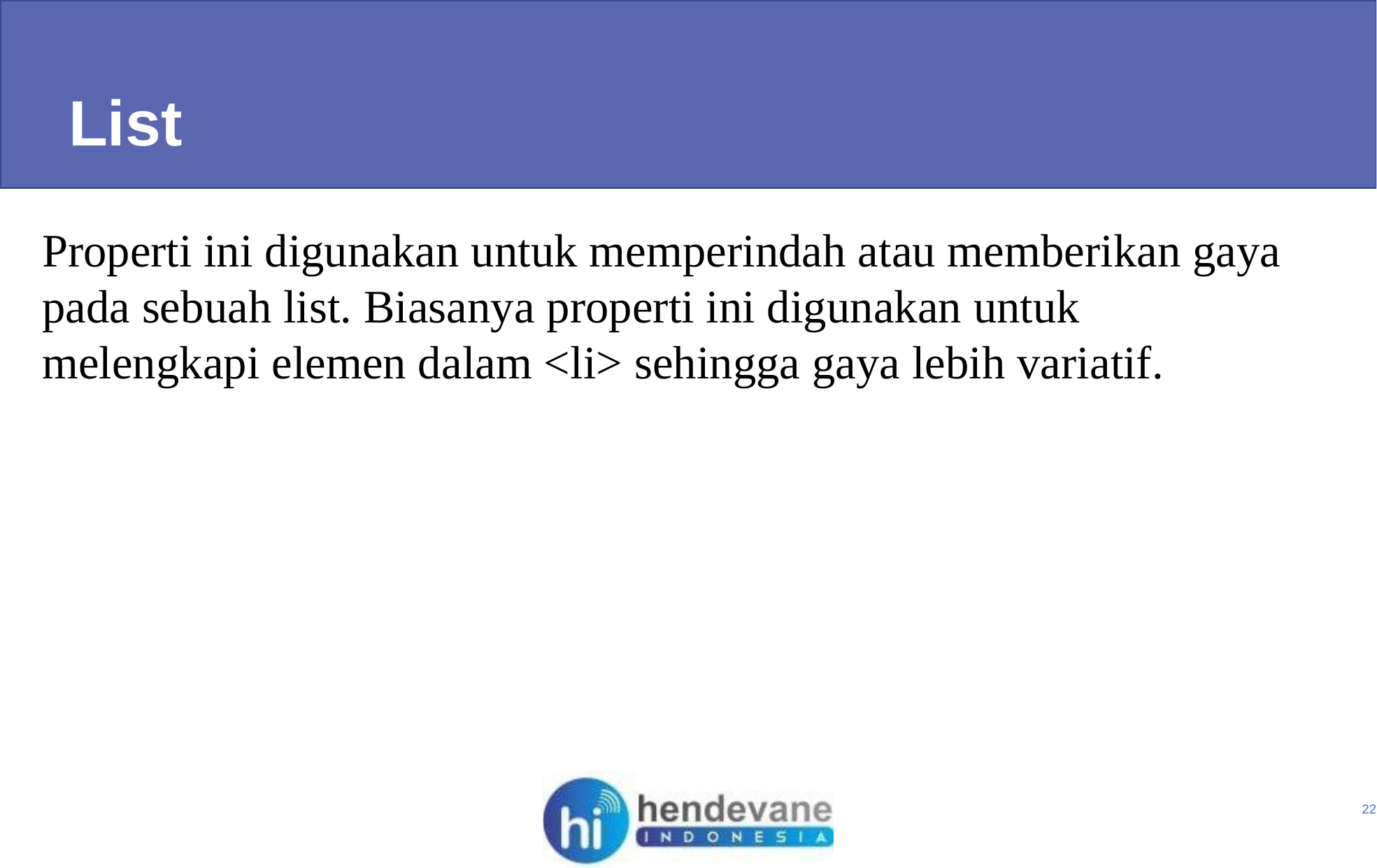

List

Properti ini digunakan untuk memperindah atau memberikan gaya pada sebuah list. Biasanya properti ini digunakan untuk melengkapi elemen dalam <li> sehingga gaya lebih variatif.

22